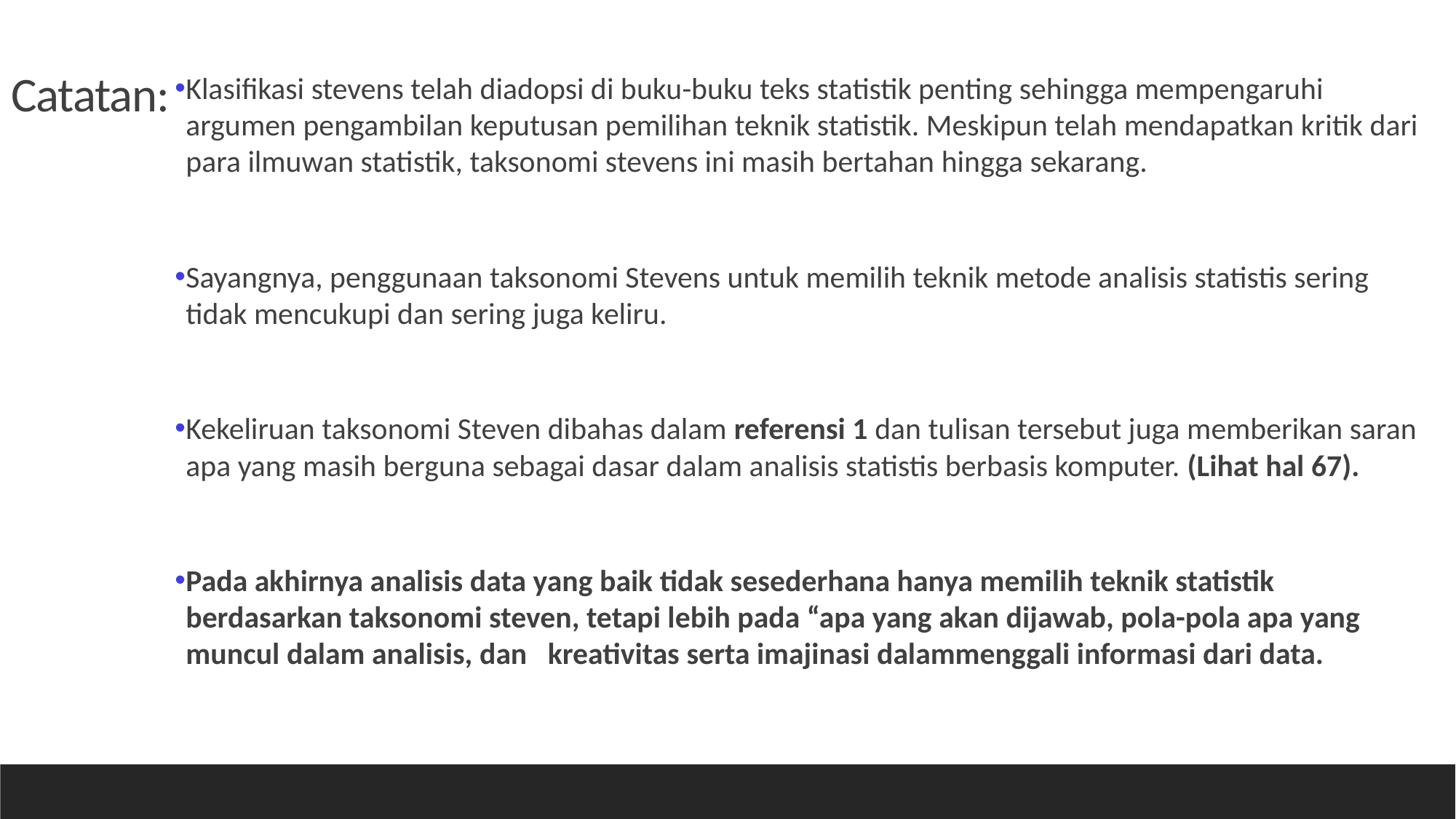

Catatan:
Klasifikasi stevens telah diadopsi di buku-buku teks statistik penting sehingga mempengaruhi argumen pengambilan keputusan pemilihan teknik statistik. Meskipun telah mendapatkan kritik dari para ilmuwan statistik, taksonomi stevens ini masih bertahan hingga sekarang.

Sayangnya, penggunaan taksonomi Stevens untuk memilih teknik metode analisis statistis sering tidak mencukupi dan sering juga keliru.

Kekeliruan taksonomi Steven dibahas dalam referensi 1 dan tulisan tersebut juga memberikan saran apa yang masih berguna sebagai dasar dalam analisis statistis berbasis komputer. (Lihat hal 67).

Pada akhirnya analisis data yang baik tidak sesederhana hanya memilih teknik statistik berdasarkan taksonomi steven, tetapi lebih pada “apa yang akan dijawab, pola-pola apa yang muncul dalam analisis, dan   kreativitas serta imajinasi dalammenggali informasi dari data.